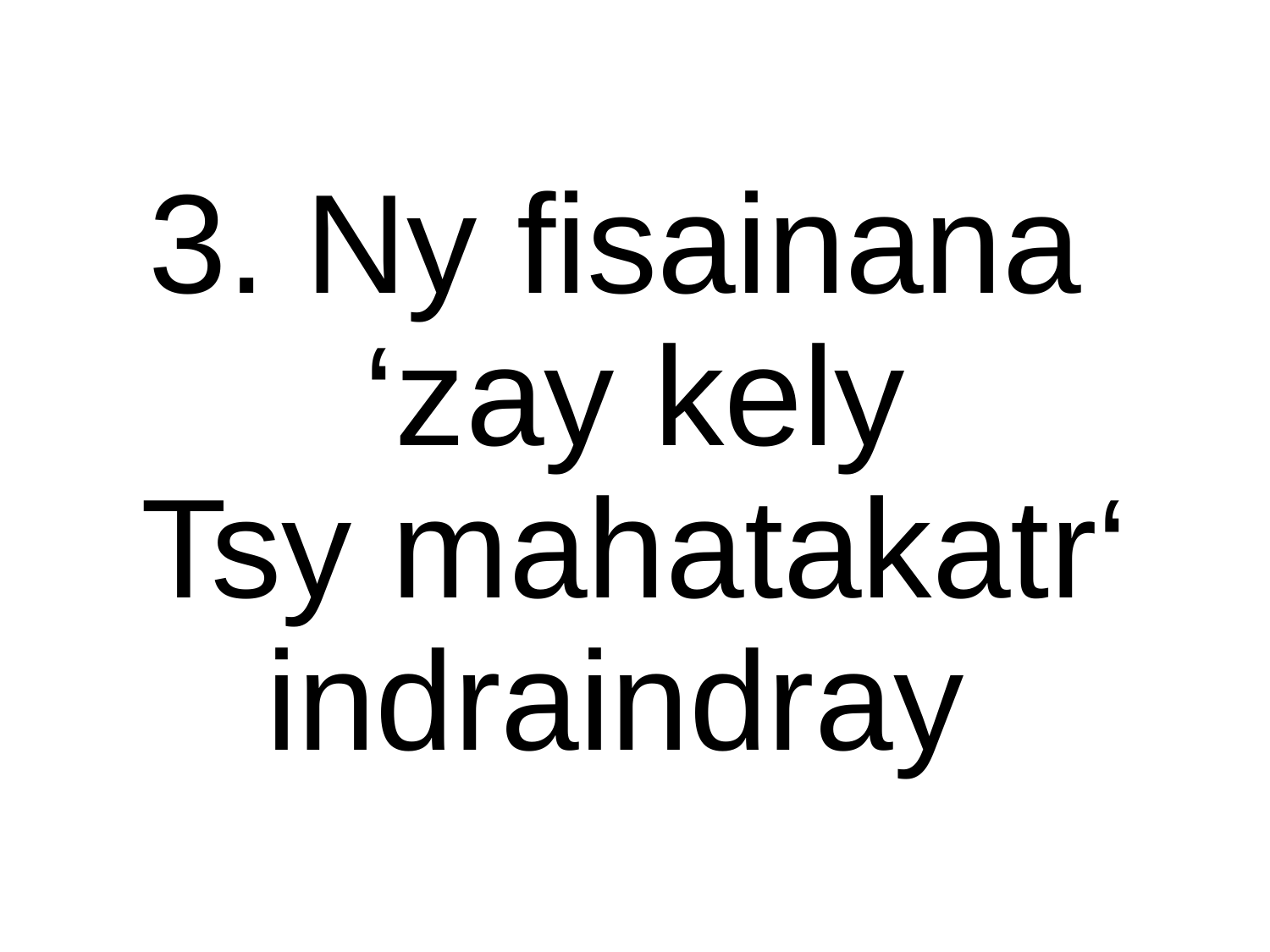

3. Ny fisainana
‘zay kely
Tsy mahatakatr‘
indraindray